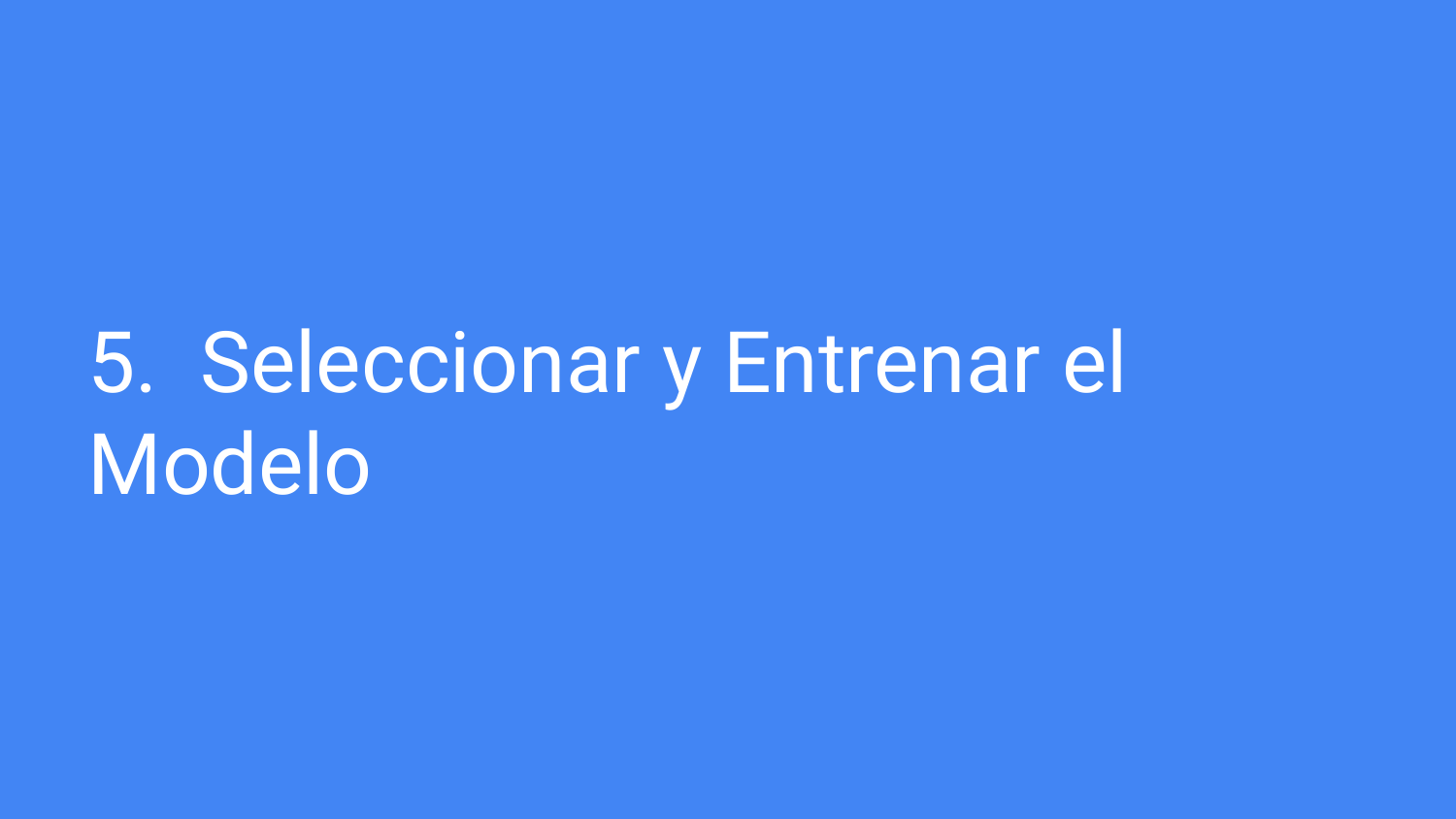

# 5.  Seleccionar y Entrenar el Modelo